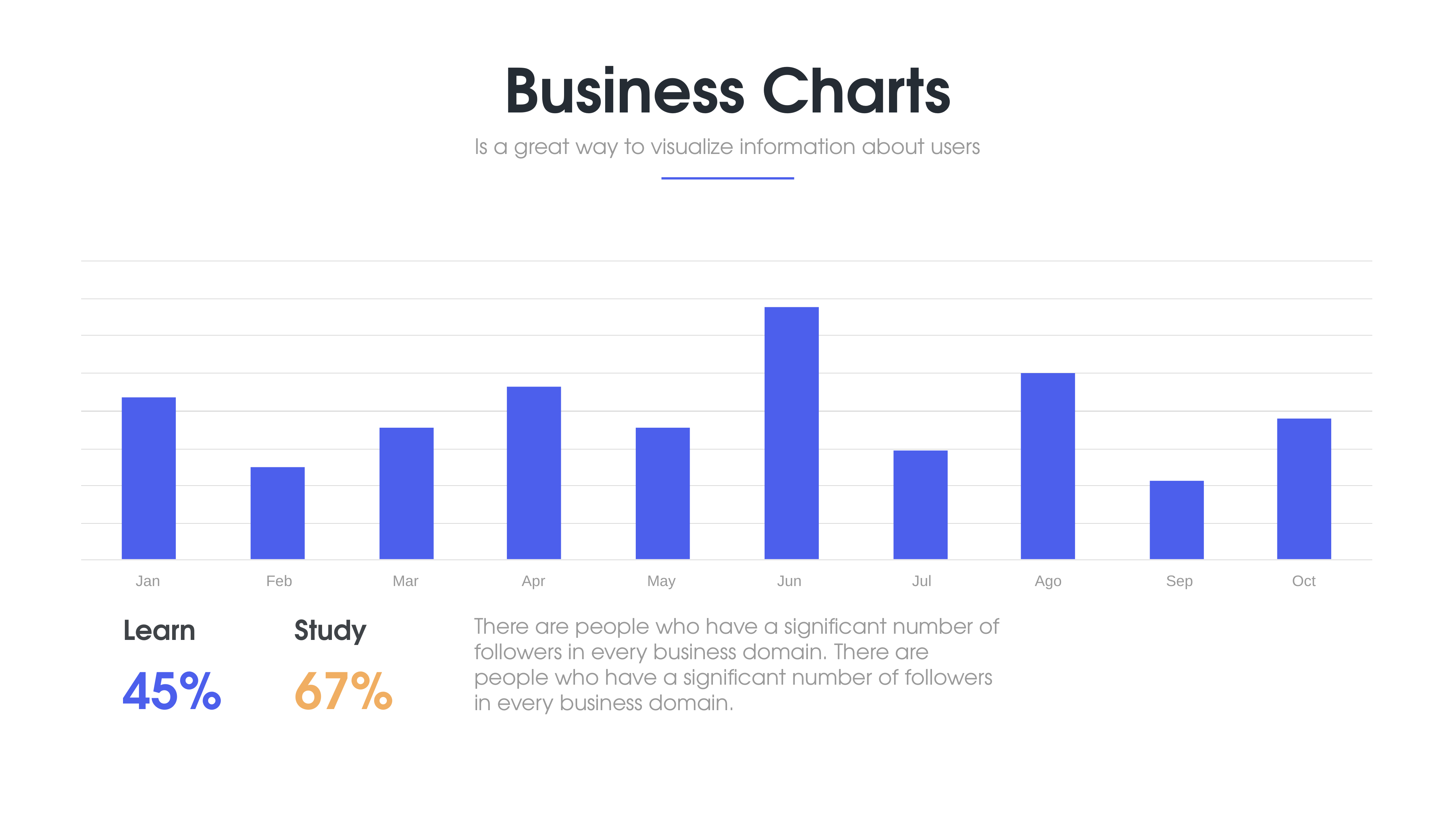

Business Charts
Is a great way to visualize information about users

Jan
Feb
Mar
Apr
May
Jun
Jul
Ago
Sep
Oct
There are people who have a significant number of followers in every business domain. There are people who have a significant number of followers in every business domain.
Learn
Study
45%
67%